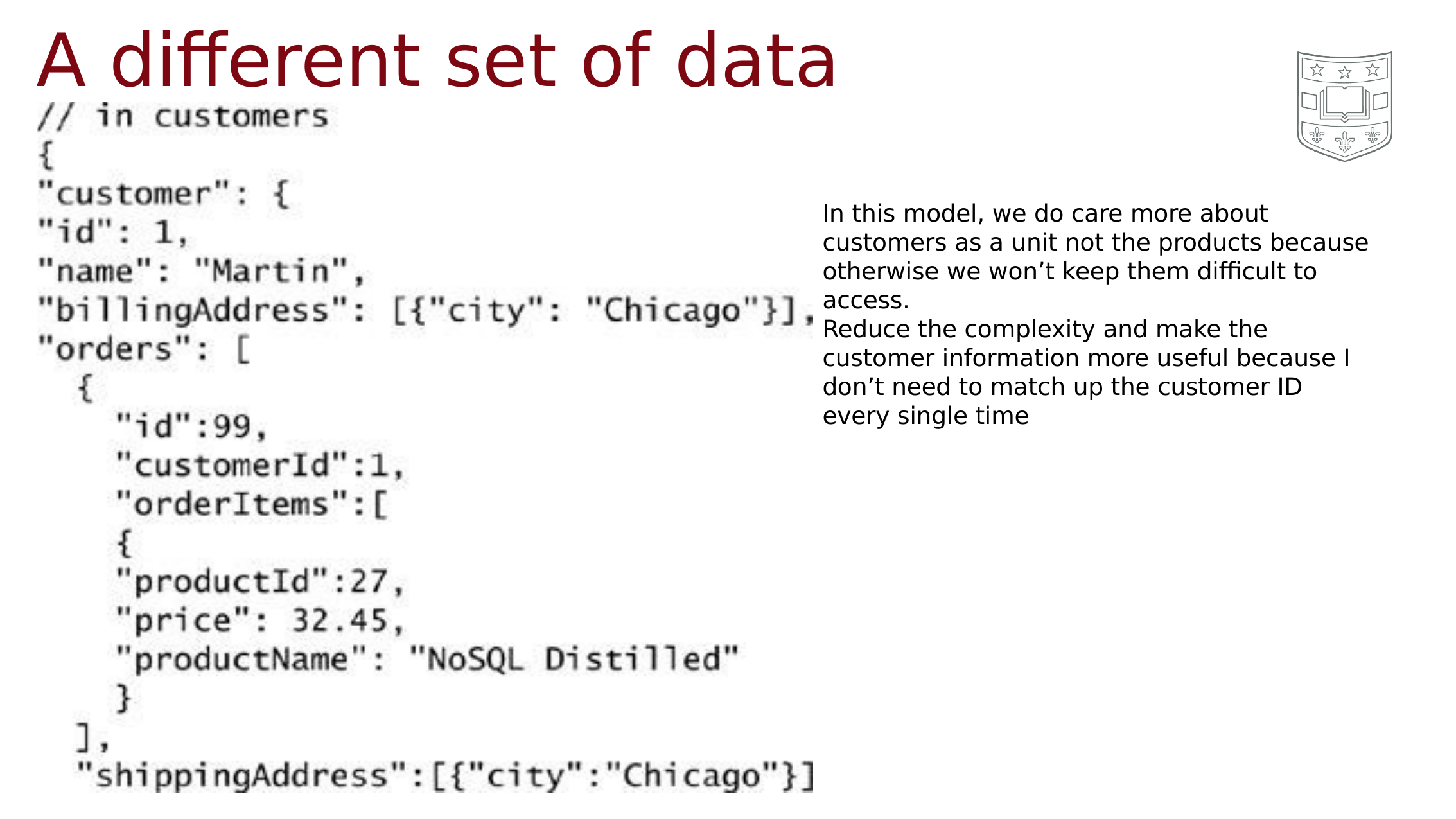

# A different set of data

In this model, we do care more about customers as a unit not the products because otherwise we won’t keep them difficult to access.
Reduce the complexity and make the customer information more useful because I don’t need to match up the customer ID every single time